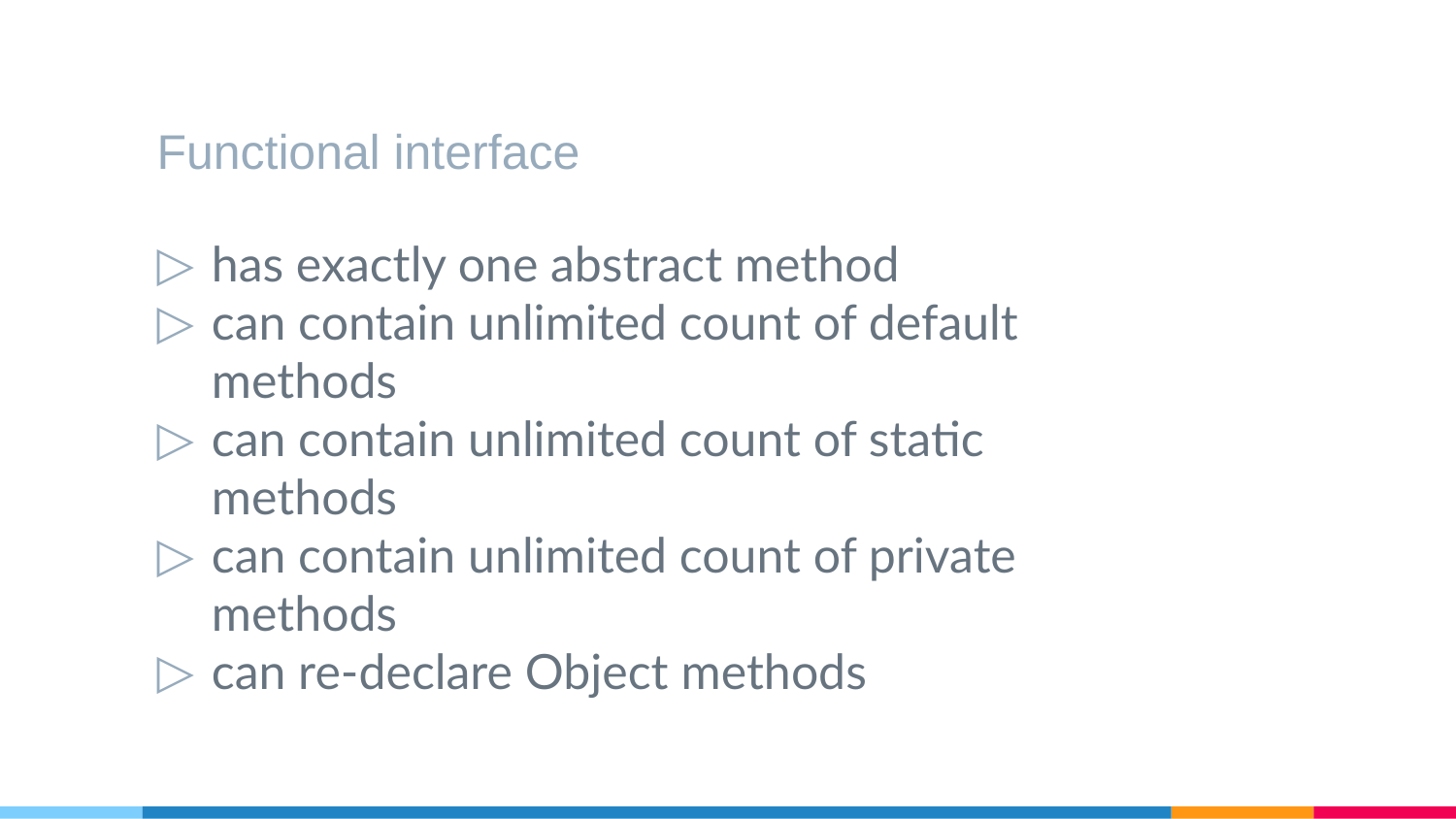

# Functional interface
has exactly one abstract method
can contain unlimited count of default methods
can contain unlimited count of static methods
can contain unlimited count of private methods
can re-declare Object methods